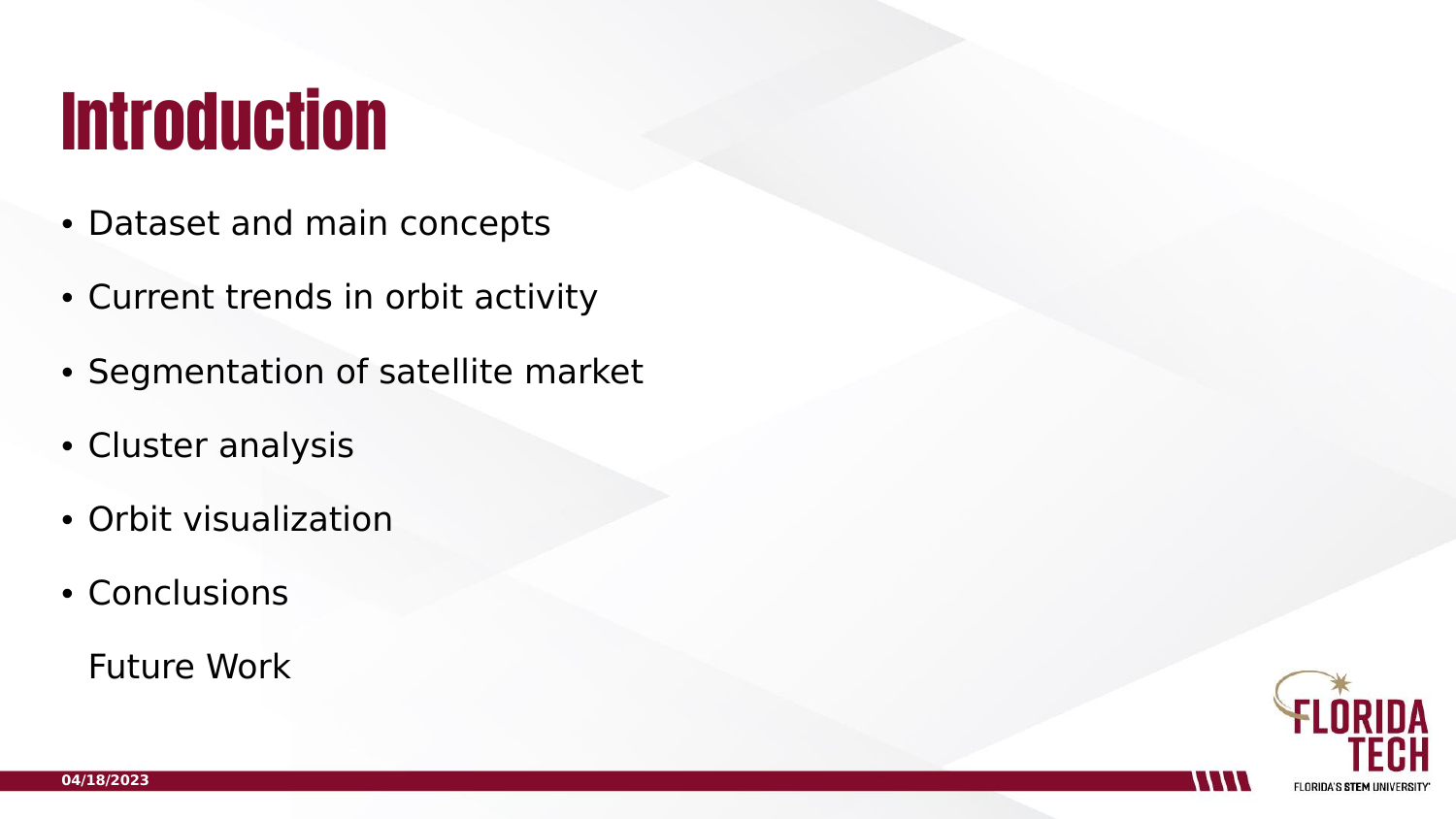

# Introduction
Dataset and main concepts
Current trends in orbit activity
Segmentation of satellite market
Cluster analysis
Orbit visualization
Conclusions
Future Work
04/18/2023